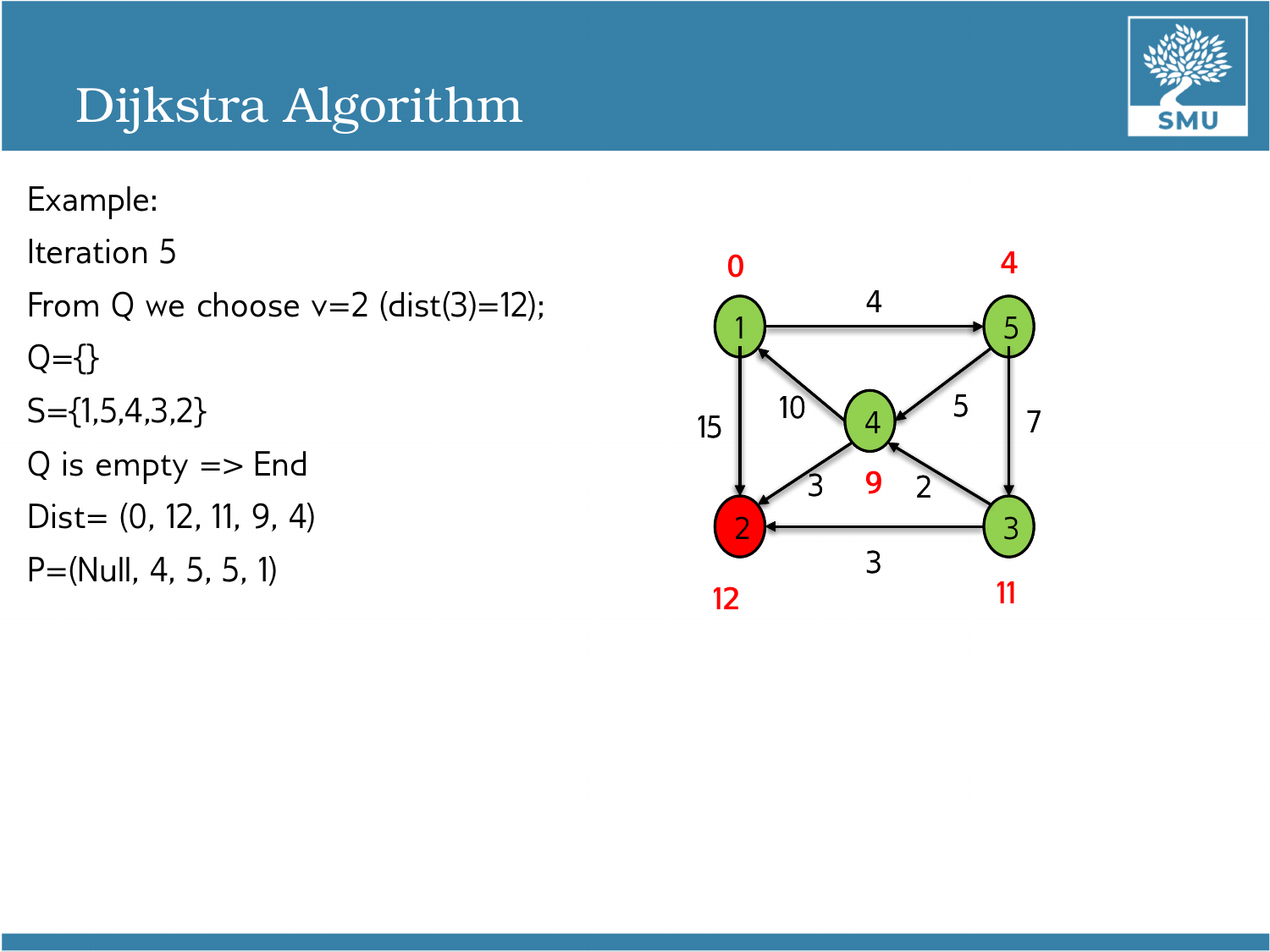

# Dijkstra Algorithm
Example:
Iteration 5
From Q we choose v=2 (dist(3)=12);
Q={}
S={1,5,4,3,2}
Q is empty => End
Dist= (0, 12, 11, 9, 4)
P=(Null, 4, 5, 5, 1)

4
0
4
4
1
1
5
5
5
5
10
10
4
4
7
7
15
15
9
3
3
2
2
2
2
3
3
3
3
11
12
17